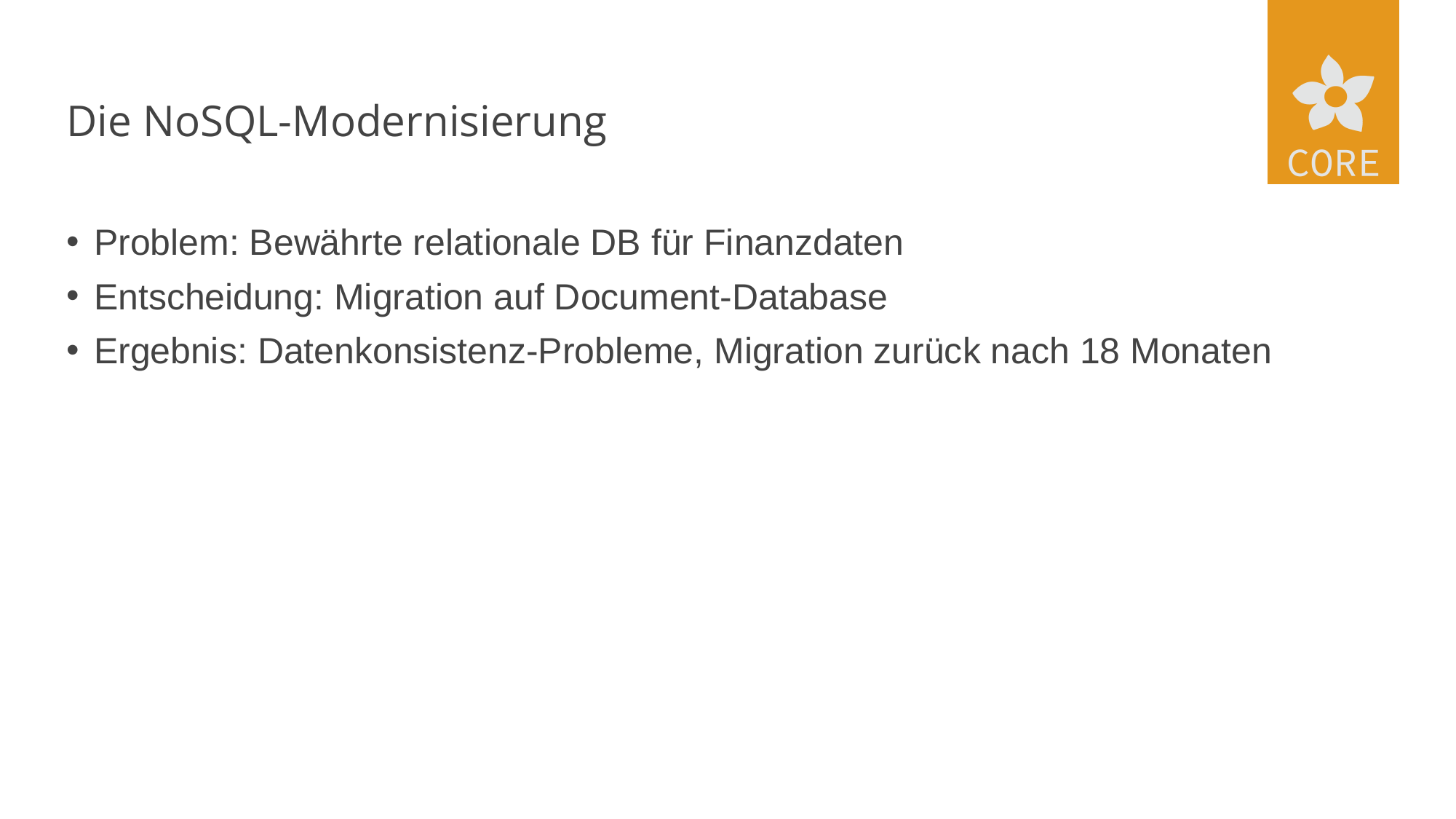

# Die NoSQL-Modernisierung
Problem: Bewährte relationale DB für Finanzdaten
Entscheidung: Migration auf Document-Database
Ergebnis: Datenkonsistenz-Probleme, Migration zurück nach 18 Monaten